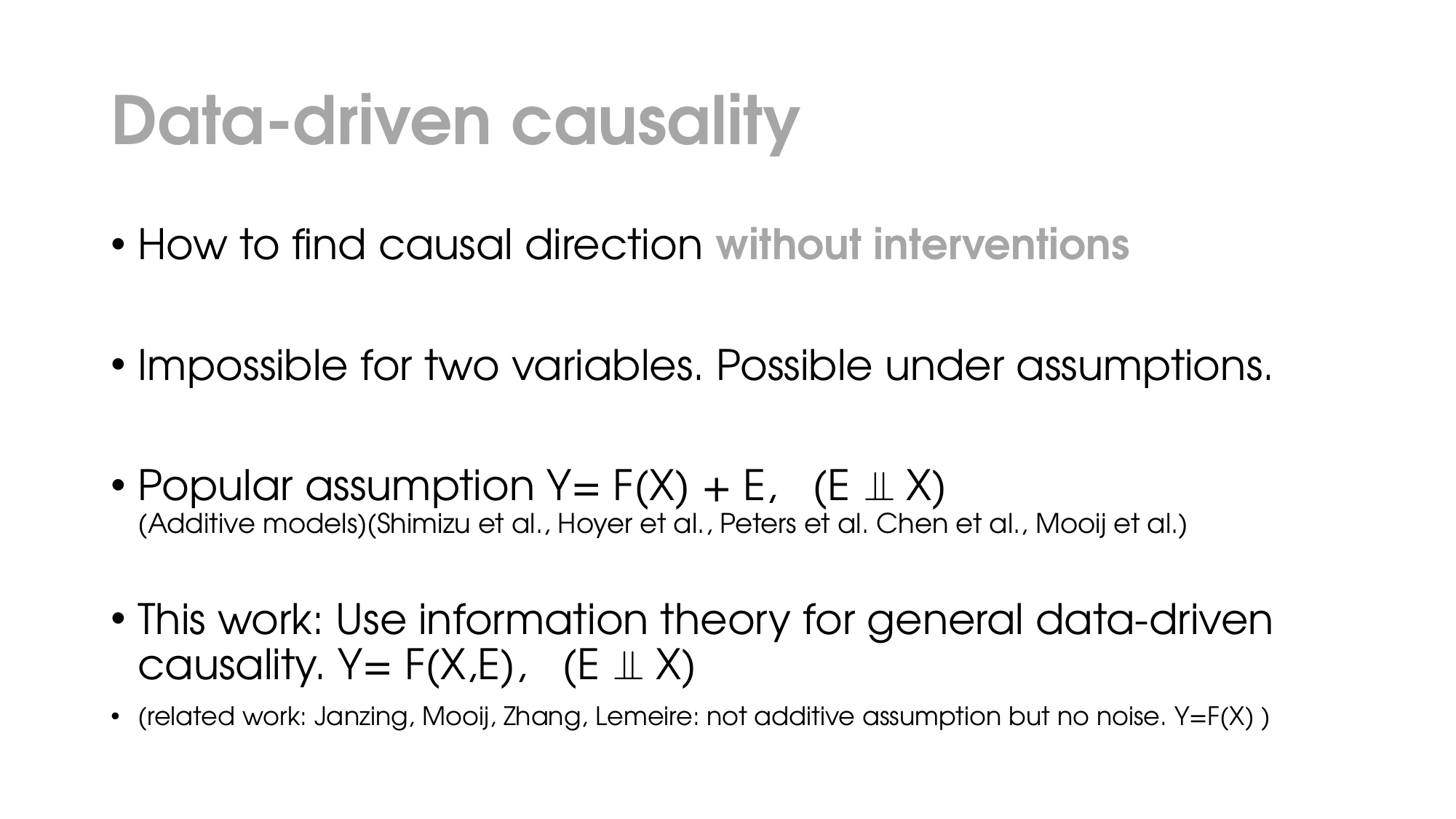

# Data-driven causality
How to find causal direction without interventions

Impossible for two variables. Possible under assumptions.

Popular assumption Y= F(X) + E,   (E ⫫ X)
(Additive models)(Shimizu et al., Hoyer et al., Peters et al. Chen et al., Mooij et al.)

This work: Use information theory for general data-driven causality. Y= F(X,E),   (E ⫫ X)
(related work: Janzing, Mooij, Zhang, Lemeire: not additive assumption but no noise. Y=F(X) )